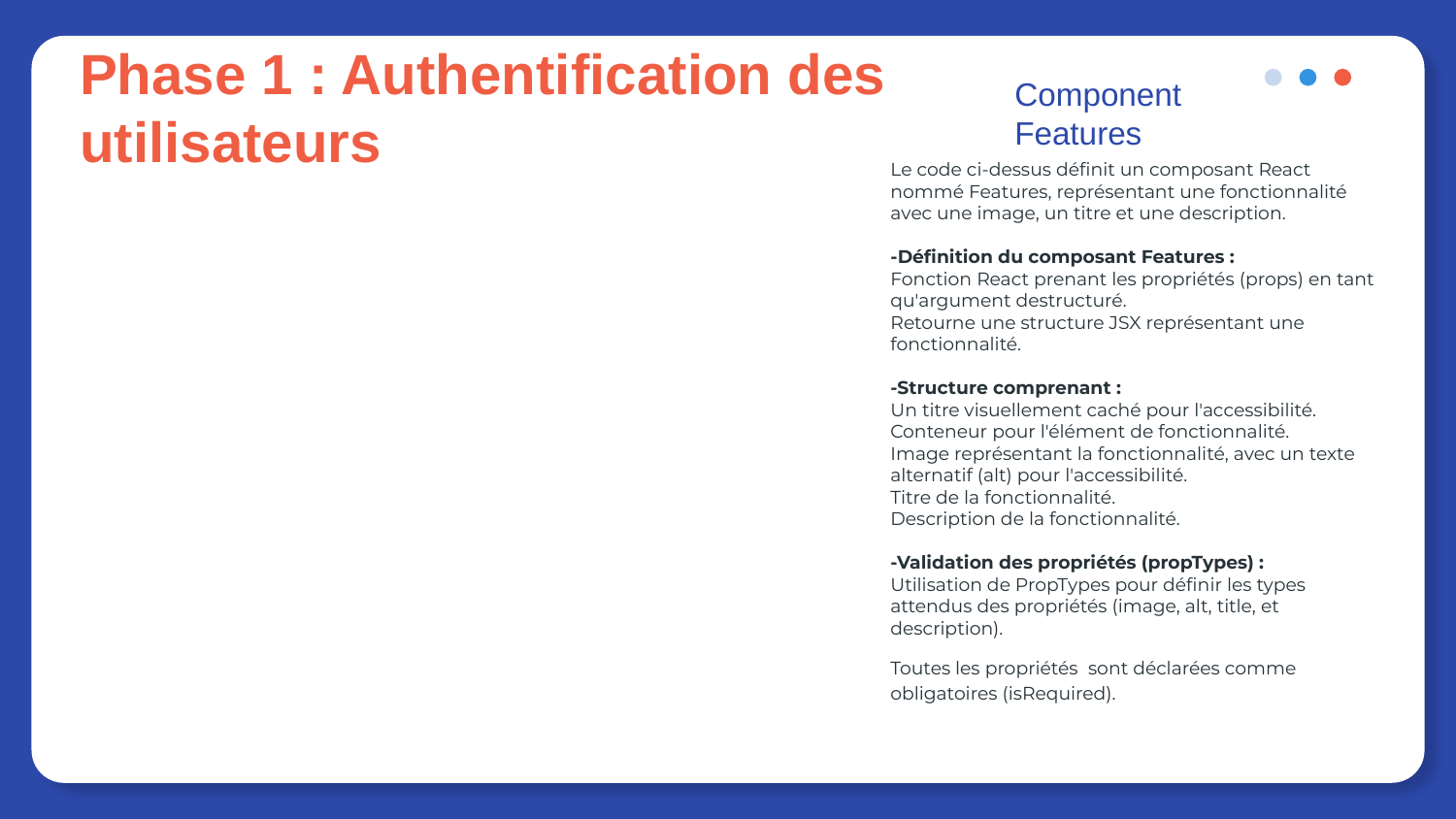

Component Features
Phase 1 : Authentification des utilisateurs

Le code ci-dessus définit un composant React nommé Features, représentant une fonctionnalité avec une image, un titre et une description.

-Définition du composant Features :
Fonction React prenant les propriétés (props) en tant qu'argument destructuré.
Retourne une structure JSX représentant une fonctionnalité.

-Structure comprenant :
Un titre visuellement caché pour l'accessibilité.
Conteneur pour l'élément de fonctionnalité.
Image représentant la fonctionnalité, avec un texte alternatif (alt) pour l'accessibilité.
Titre de la fonctionnalité.
Description de la fonctionnalité.

-Validation des propriétés (propTypes) :
Utilisation de PropTypes pour définir les types attendus des propriétés (image, alt, title, et description).
Toutes les propriétés sont déclarées comme obligatoires (isRequired).